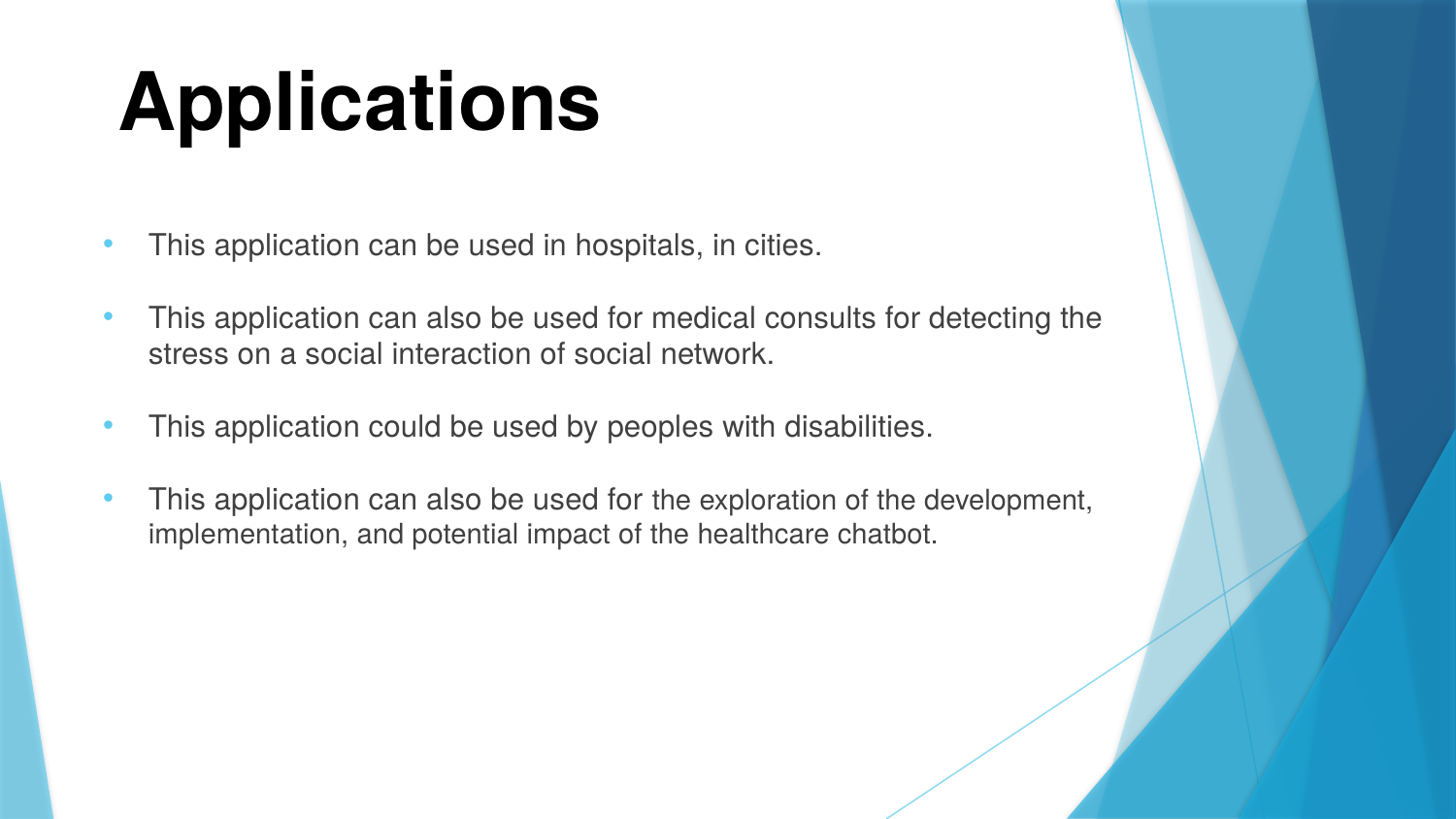

# Applications
This application can be used in hospitals, in cities.

This application can also be used for medical consults for detecting the stress on a social interaction of social network.

This application could be used by peoples with disabilities.

This application can also be used for the exploration of the development, implementation, and potential impact of the healthcare chatbot.